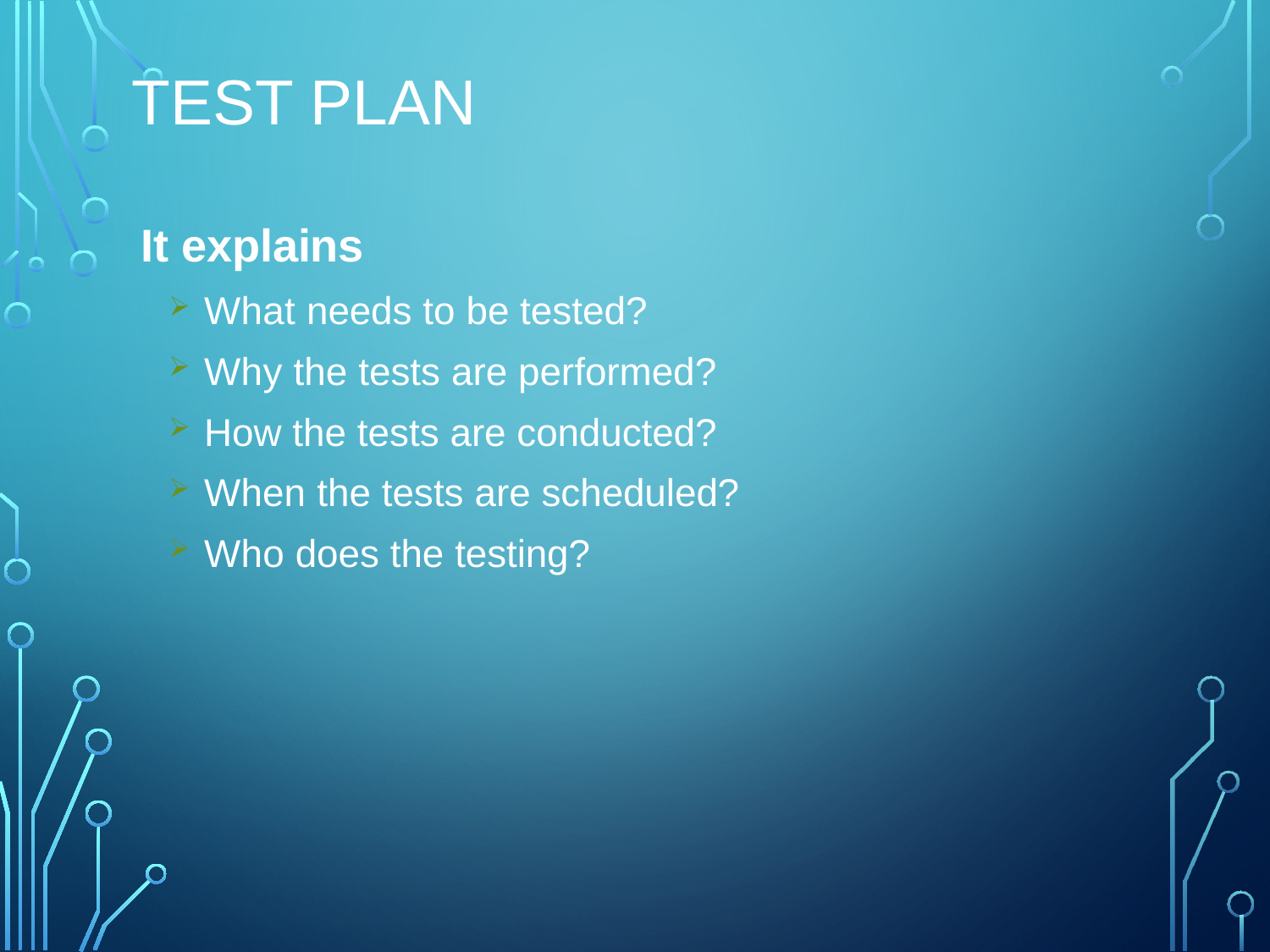

# Test plan
It explains
What needs to be tested?
Why the tests are performed?
How the tests are conducted?
When the tests are scheduled?
Who does the testing?